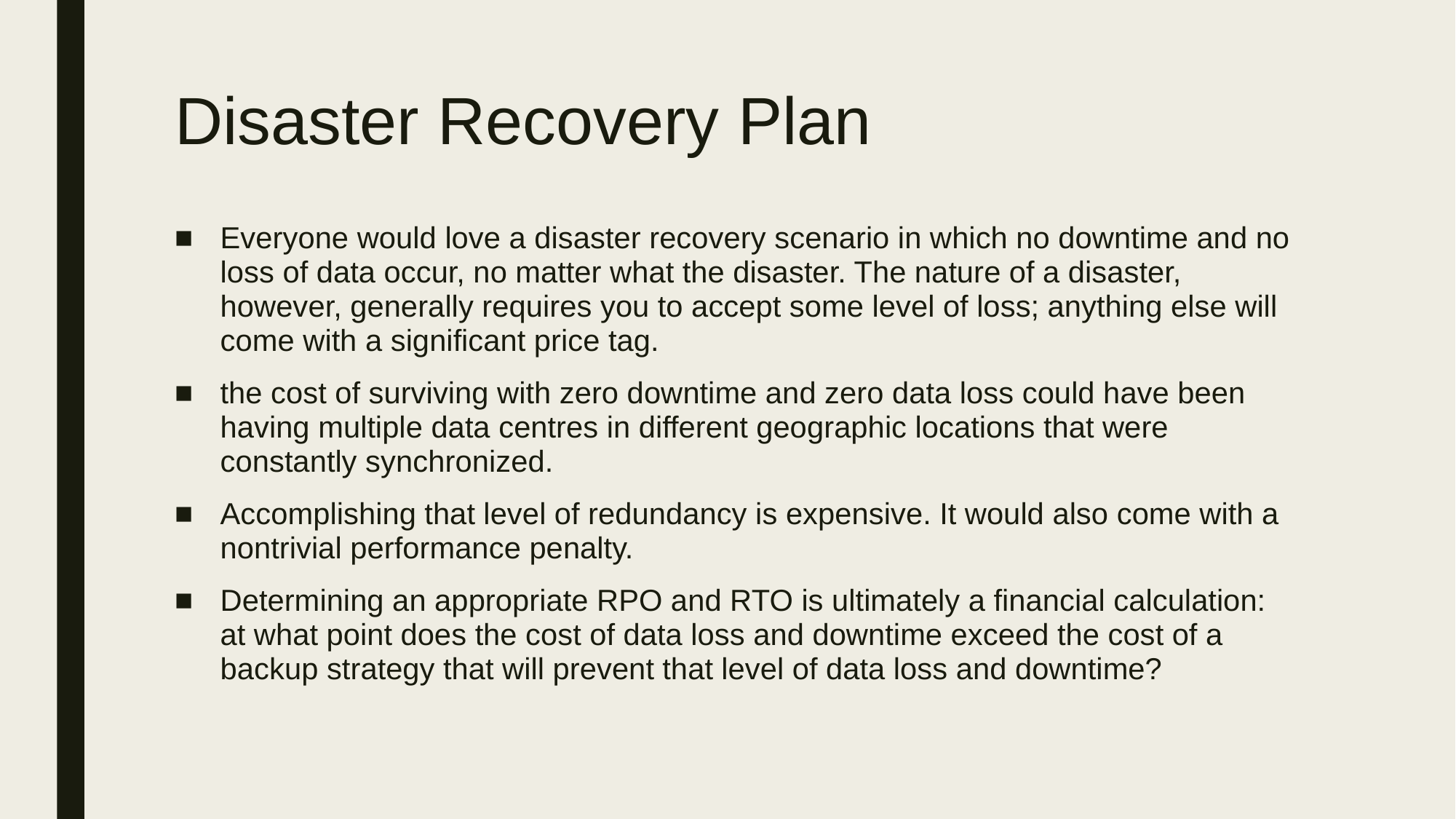

# Disaster Recovery Plan
Everyone would love a disaster recovery scenario in which no downtime and no loss of data occur, no matter what the disaster. The nature of a disaster, however, generally requires you to accept some level of loss; anything else will come with a significant price tag.
the cost of surviving with zero downtime and zero data loss could have been having multiple data centres in different geographic locations that were constantly synchronized.
Accomplishing that level of redundancy is expensive. It would also come with a nontrivial performance penalty.
Determining an appropriate RPO and RTO is ultimately a financial calculation: at what point does the cost of data loss and downtime exceed the cost of a backup strategy that will prevent that level of data loss and downtime?